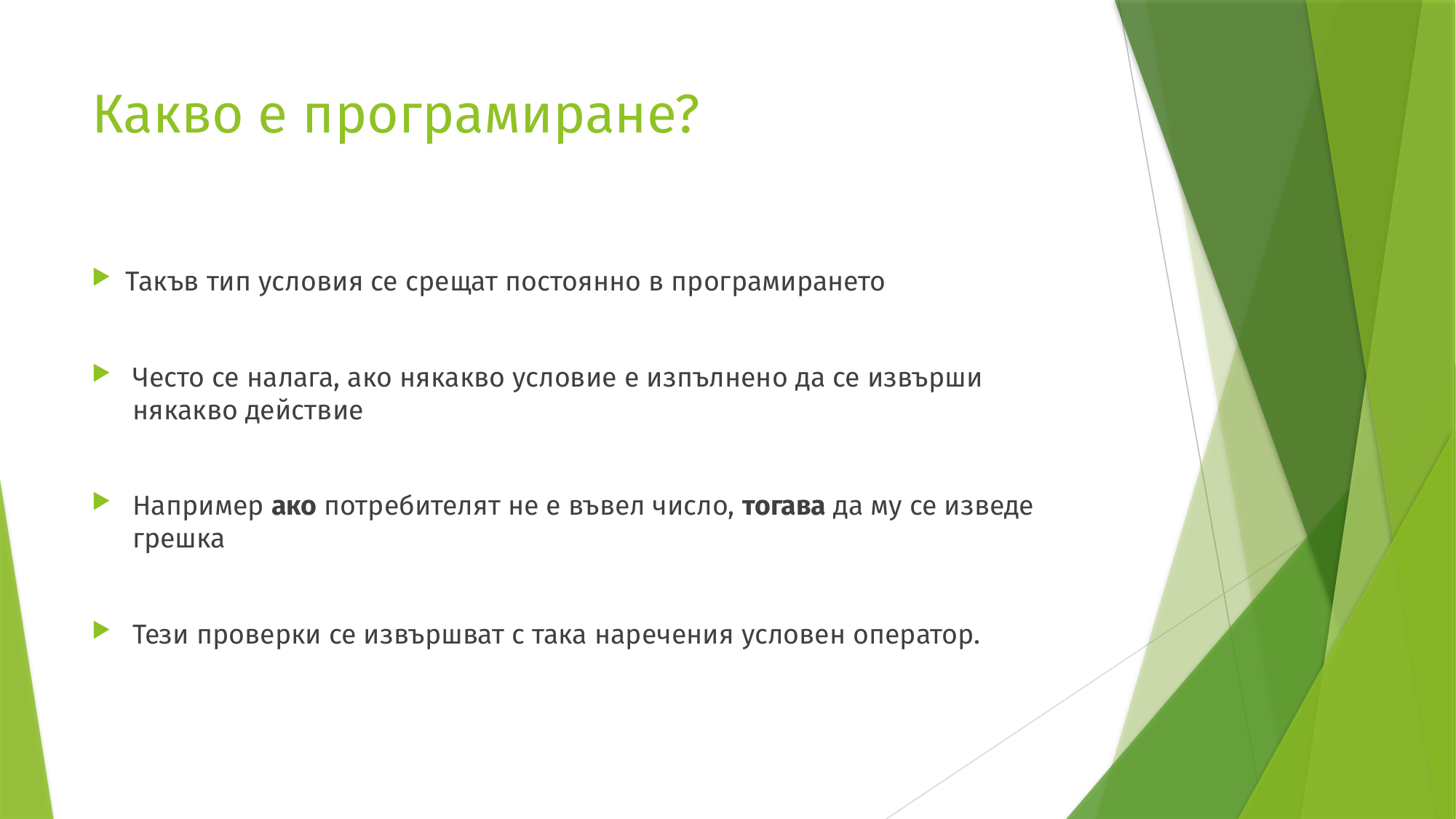

# Какво е програмиране?
Такъв тип условия се срещат постоянно в програмирането

Често се налага, ако някакво условие е изпълнено да се извърши някакво действие

Например ако потребителят не е въвел число, тогава да му се изведе грешка

Тези проверки се извършват с така наречения условен оператор.